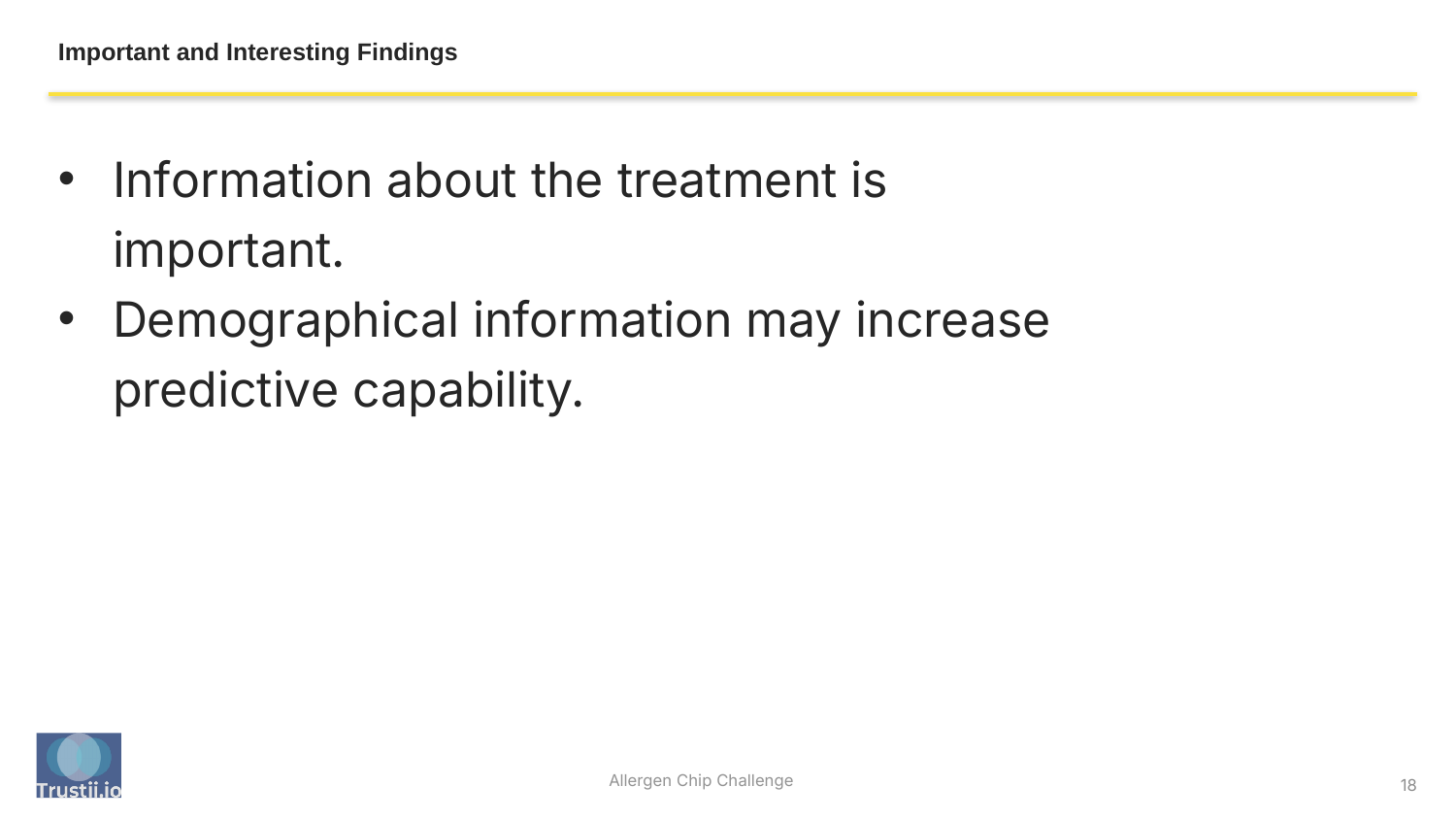

Important and Interesting Findings

Information about the treatment is important.
Demographical information may increase predictive capability.

18